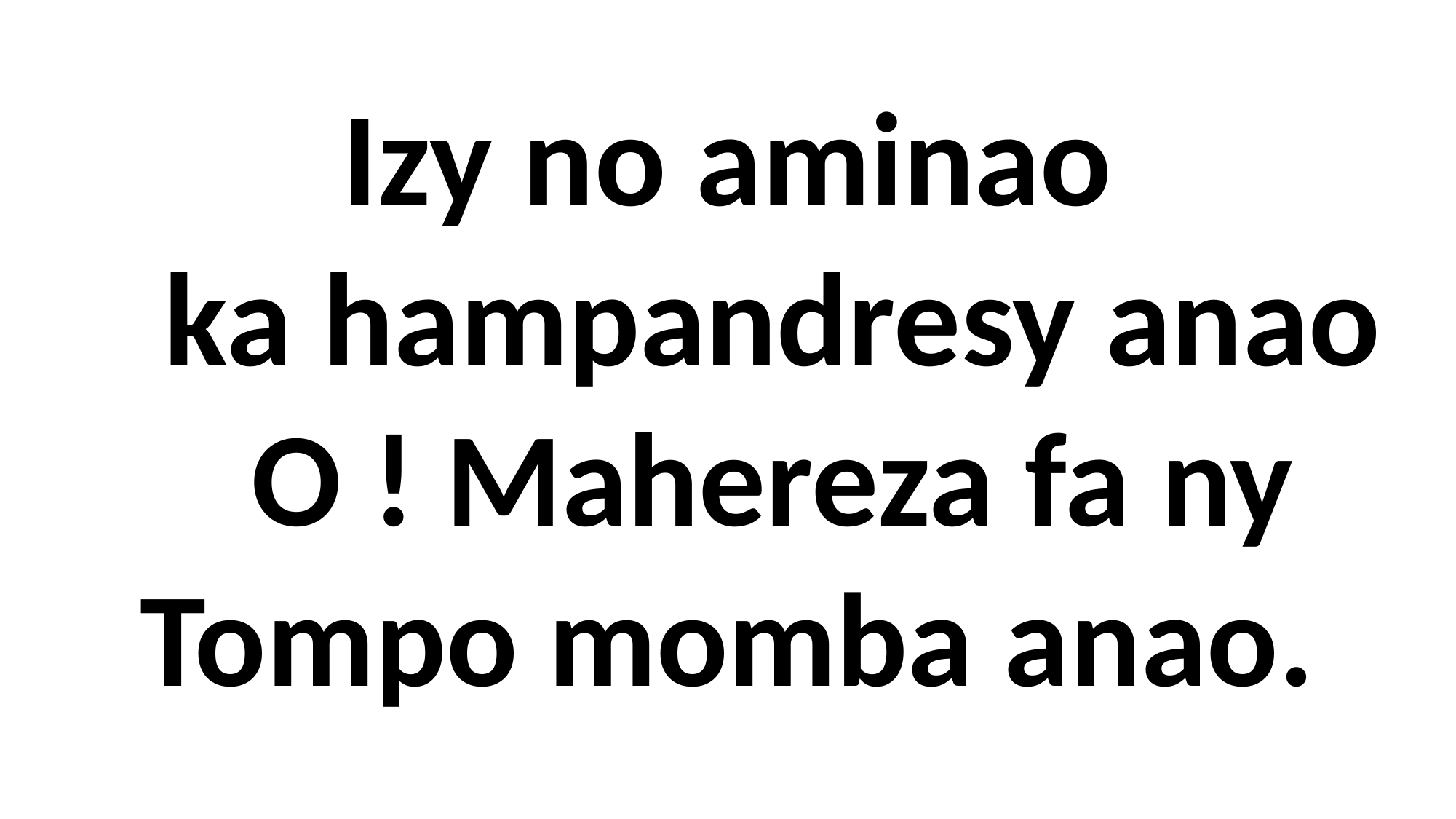

# Izy no aminao ka hampandresy anao O ! Mahereza fa ny Tompo momba anao.